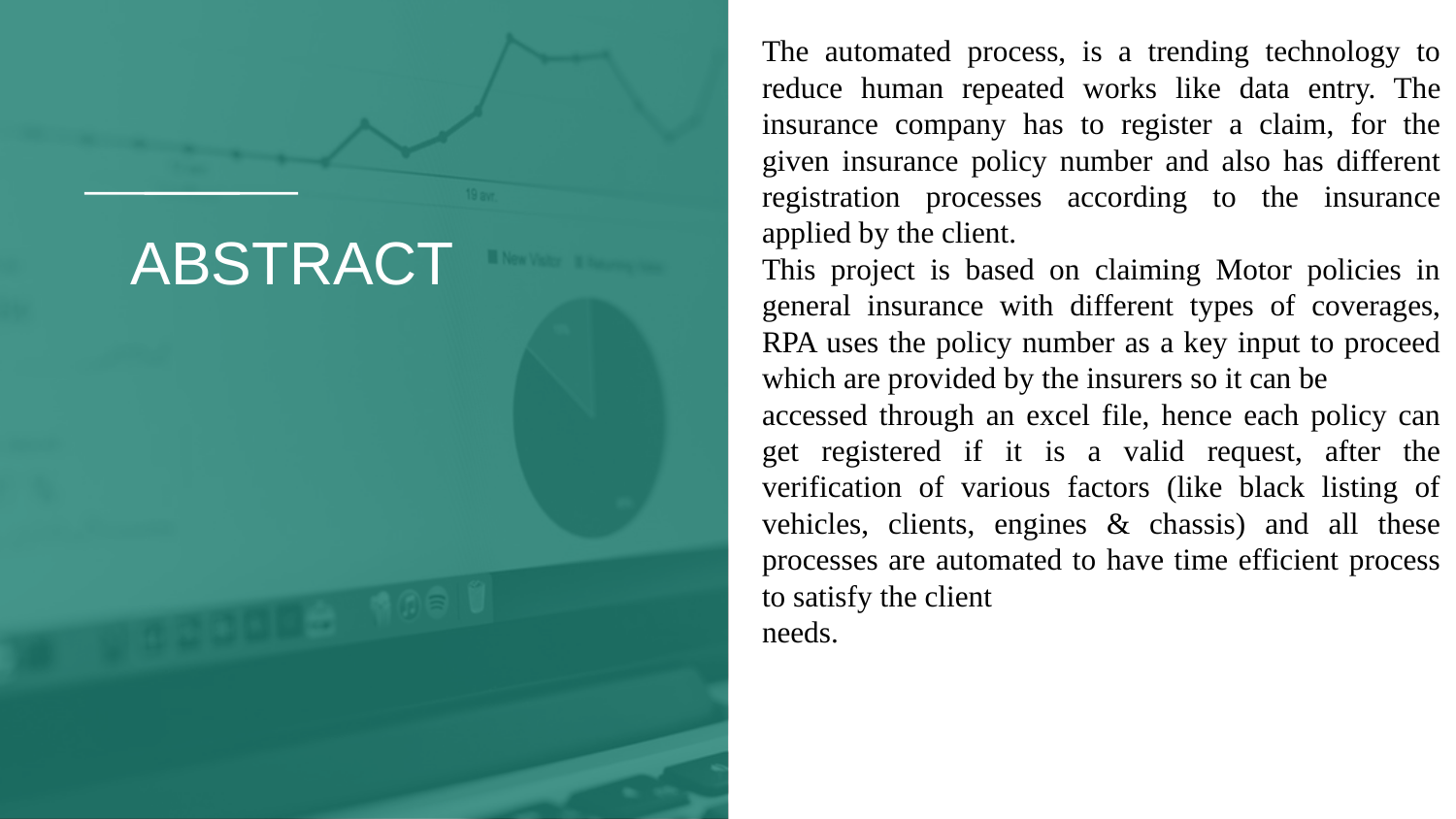

The automated process, is a trending technology to reduce human repeated works like data entry. The insurance company has to register a claim, for the given insurance policy number and also has different registration processes according to the insurance applied by the client.
This project is based on claiming Motor policies in general insurance with different types of coverages, RPA uses the policy number as a key input to proceed which are provided by the insurers so it can be
accessed through an excel file, hence each policy can get registered if it is a valid request, after the verification of various factors (like black listing of vehicles, clients, engines & chassis) and all these processes are automated to have time efficient process to satisfy the client
needs.

# ABSTRACT